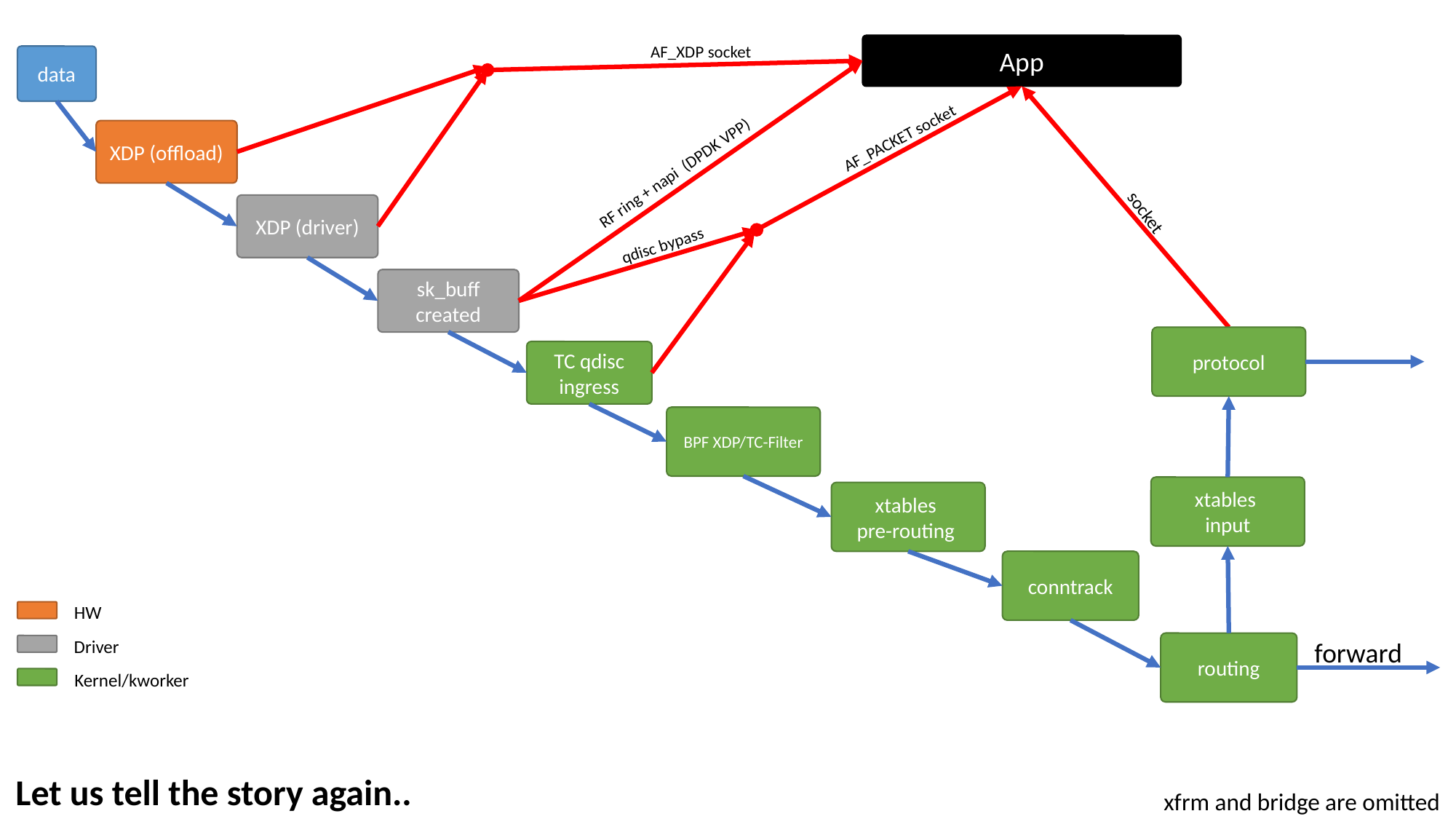

App
AF_XDP socket
data
AF_PACKET socket
XDP (offload)
RF ring + napi  (DPDK VPP)
XDP (driver)
socket
qdisc bypass
sk_buff created
protocol
TC qdisc ingress
BPF XDP/TC-Filter
xtables
input
xtables
pre-routing
conntrack
HW

Driver
forward
routing

Kernel/kworker

Let us tell the story again..
xfrm and bridge are omitted